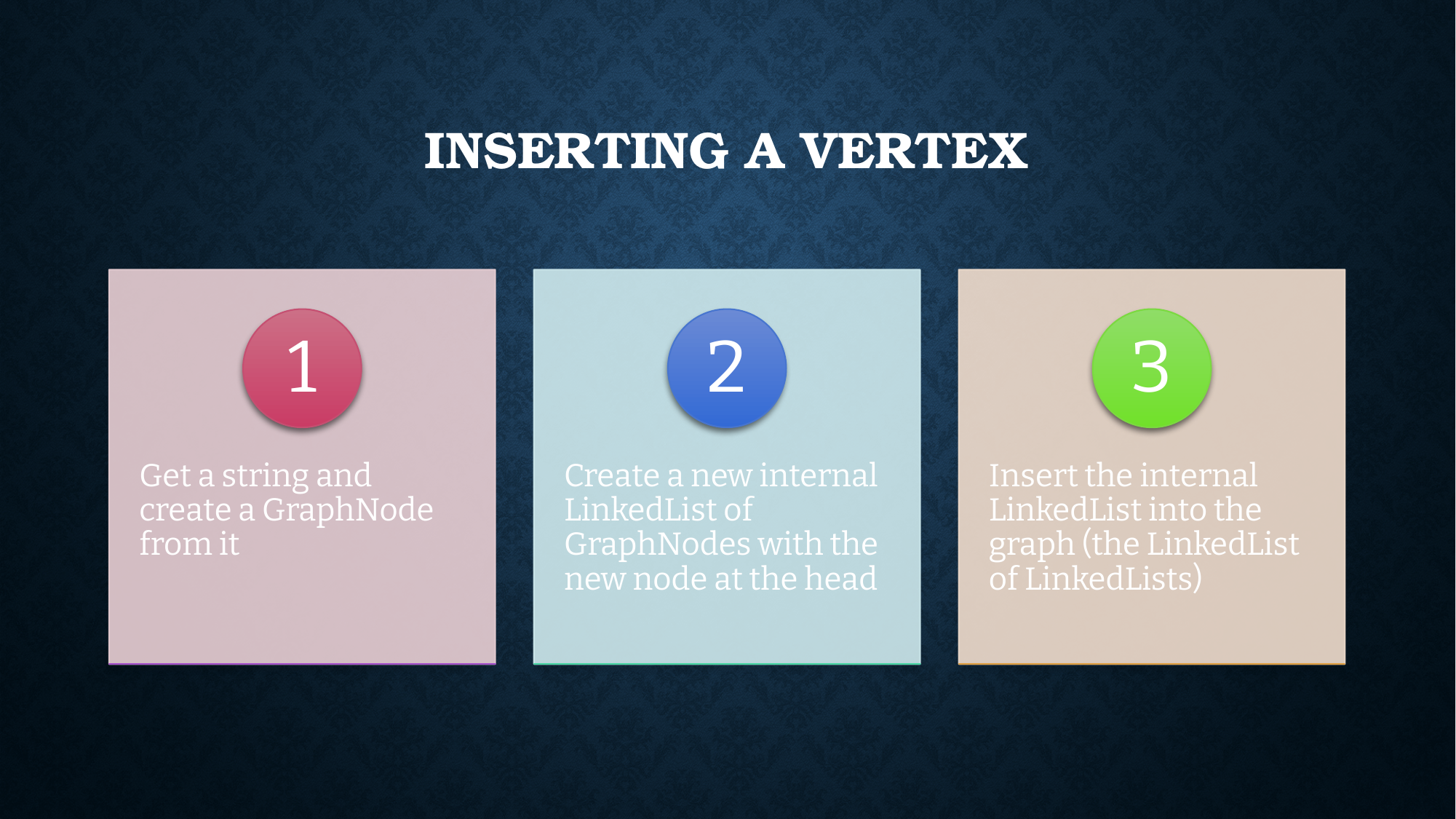

# Inserting a vertex
Get a string and create a GraphNode from it
1
Create a new internal LinkedList of GraphNodes with the new node at the head
2
Insert the internal LinkedList into the graph (the LinkedList of LinkedLists)
3